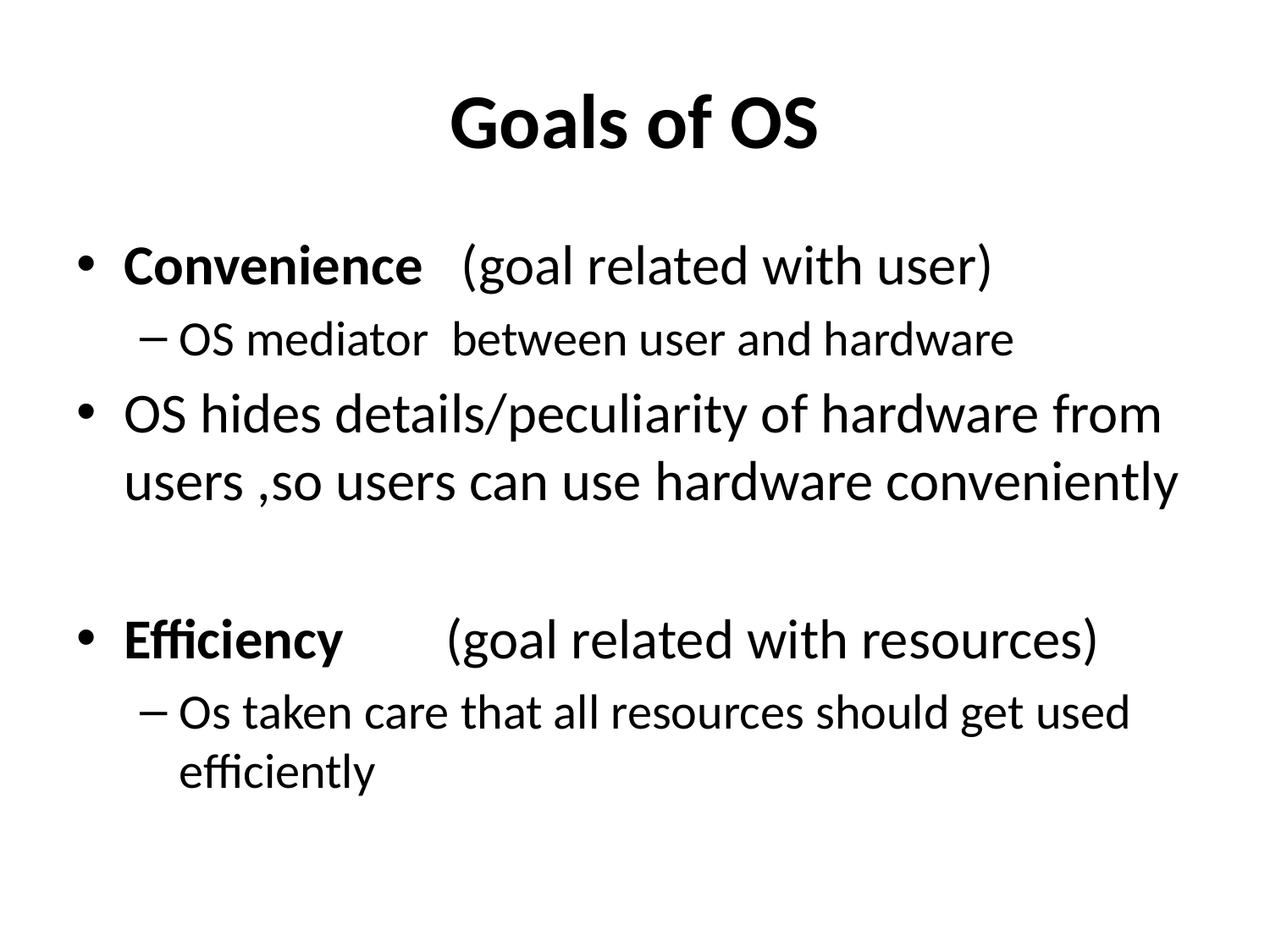

# Goals of OS
Convenience   (goal related with user)
OS mediator  between user and hardware
OS hides details/peculiarity of hardware from users ,so users can use hardware conveniently

Efficiency        (goal related with resources)
Os taken care that all resources should get used efficiently